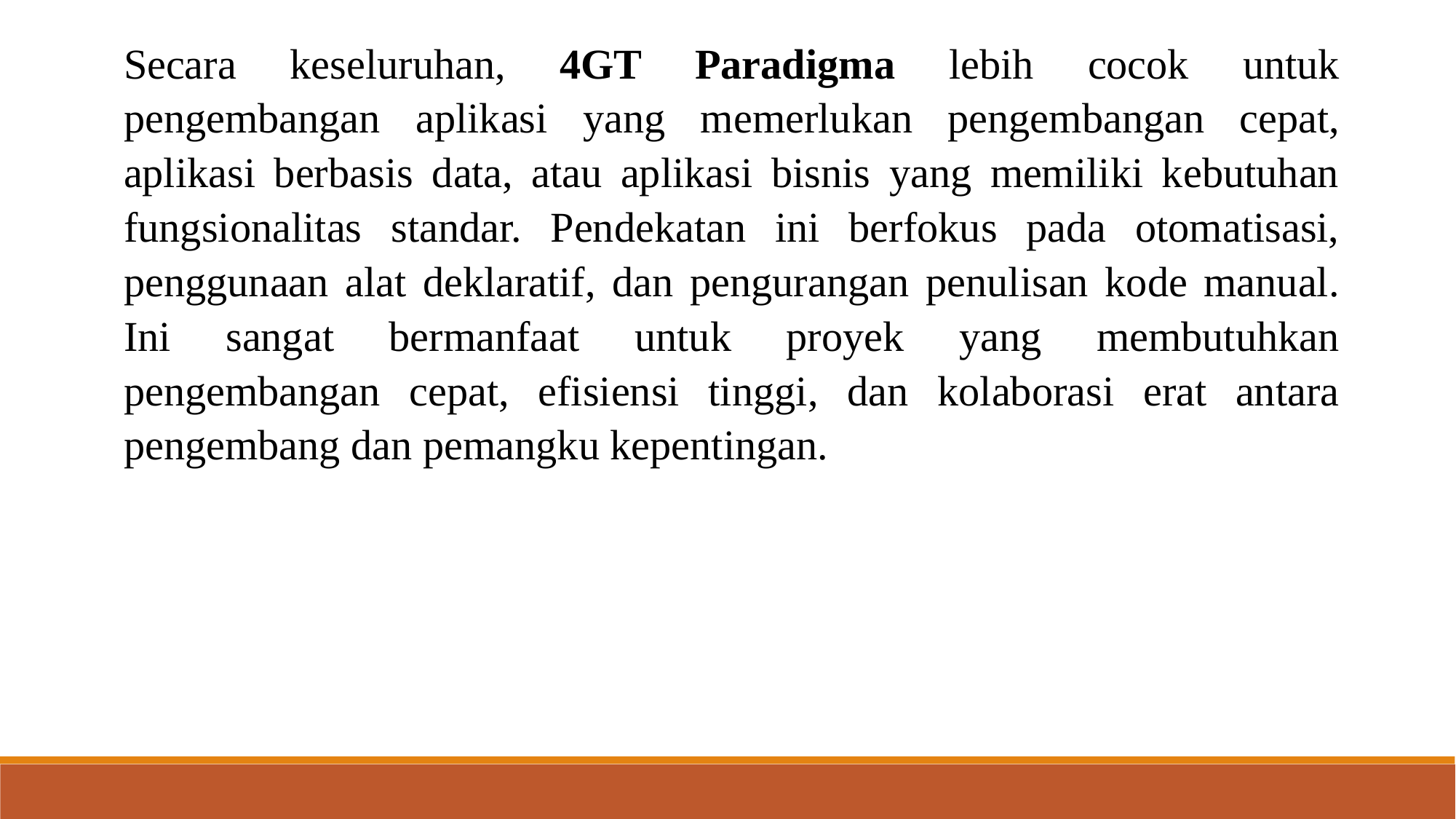

Secara keseluruhan, 4GT Paradigma lebih cocok untuk pengembangan aplikasi yang memerlukan pengembangan cepat, aplikasi berbasis data, atau aplikasi bisnis yang memiliki kebutuhan fungsionalitas standar. Pendekatan ini berfokus pada otomatisasi, penggunaan alat deklaratif, dan pengurangan penulisan kode manual. Ini sangat bermanfaat untuk proyek yang membutuhkan pengembangan cepat, efisiensi tinggi, dan kolaborasi erat antara pengembang dan pemangku kepentingan.